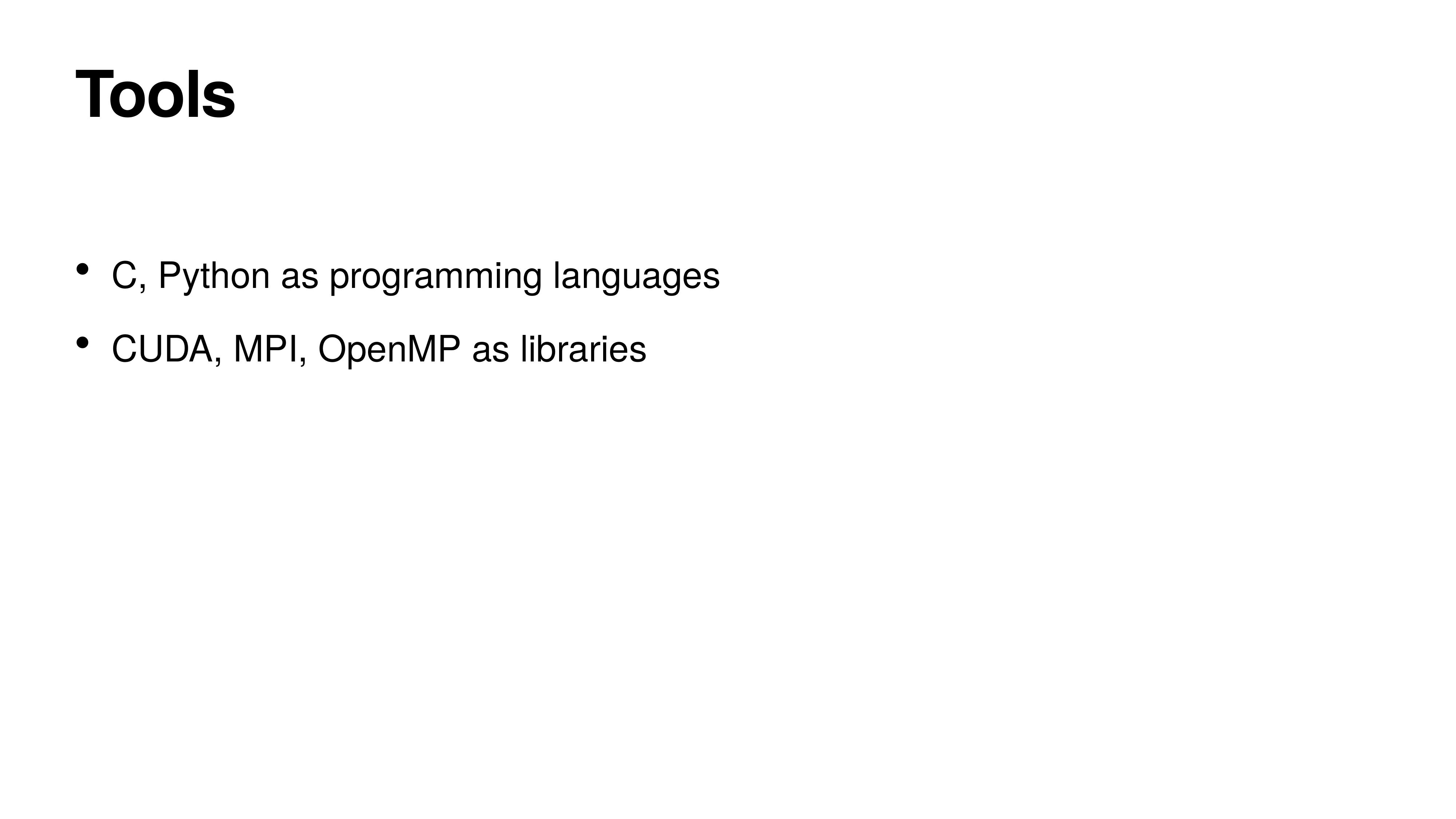

# Tools

C, Python as programming languages
CUDA, MPI, OpenMP as libraries